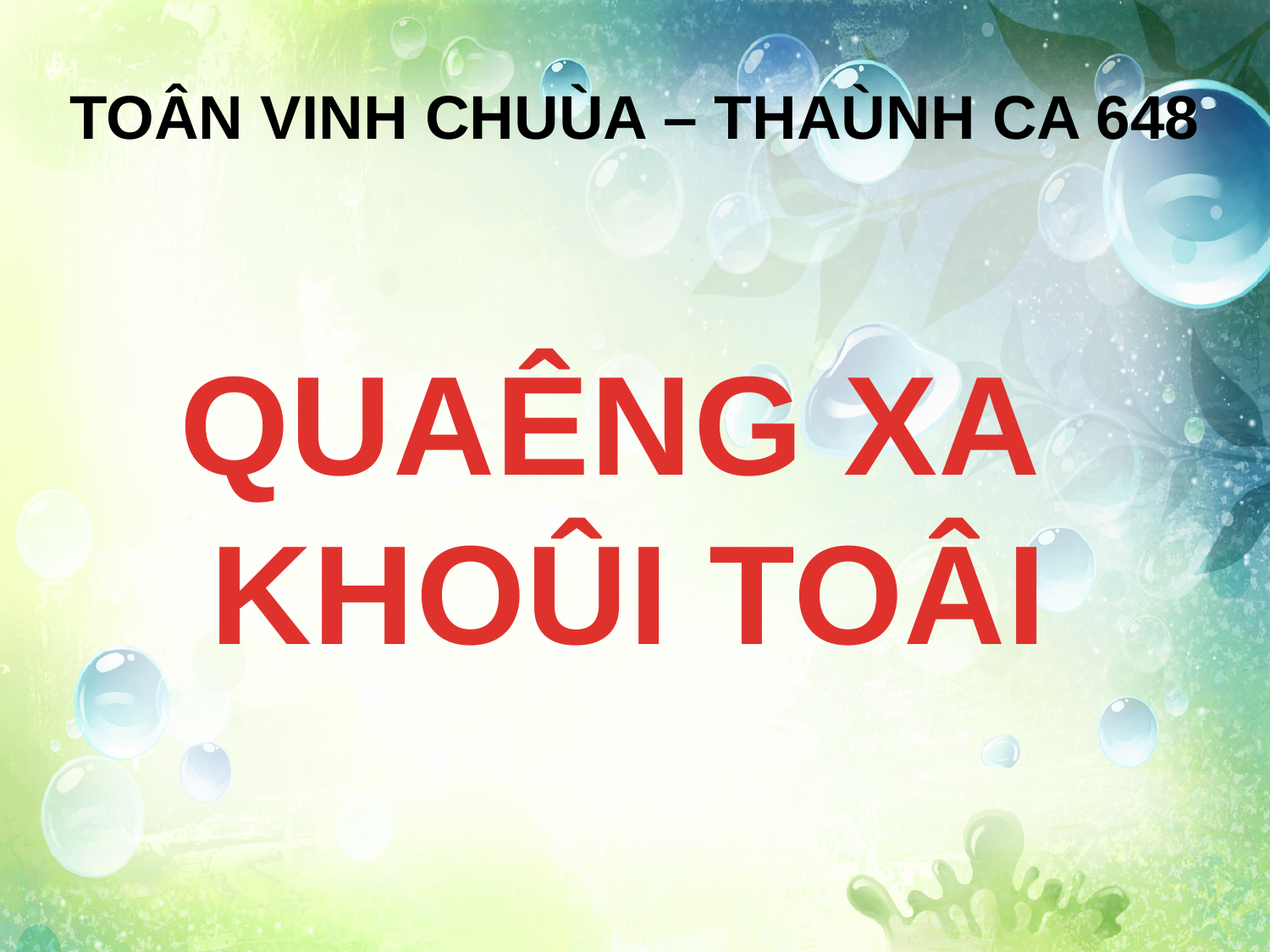

TOÂN VINH CHUÙA – THAÙNH CA 648
QUAÊNG XA
KHOÛI TOÂI